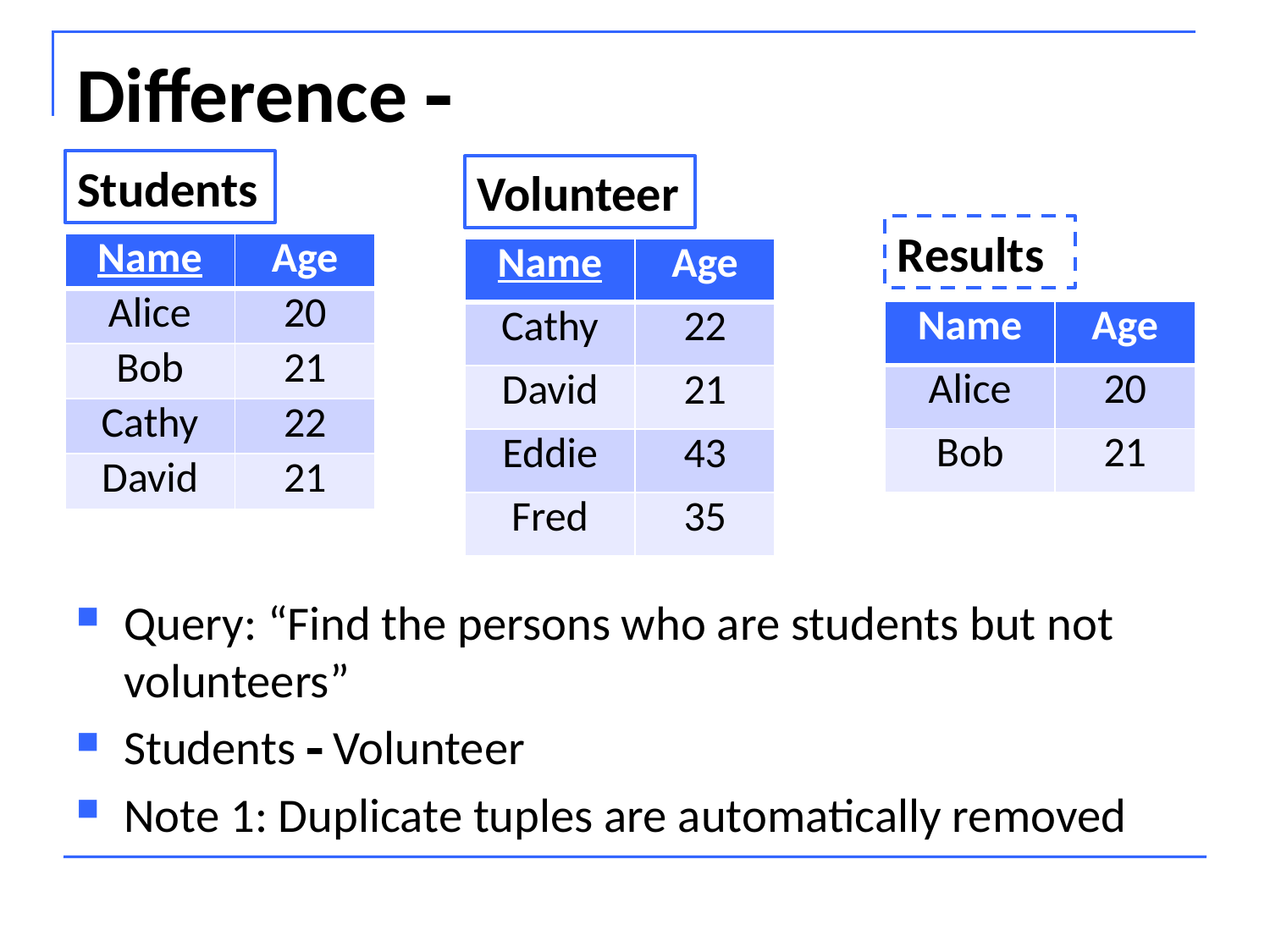

# Difference −
Students
Volunteer
Results
| Name | Age |
| --- | --- |
| Alice | 20 |
| Bob | 21 |
| Cathy | 22 |
| David | 21 |
| Name | Age |
| --- | --- |
| Cathy | 22 |
| David | 21 |
| Eddie | 43 |
| Fred | 35 |
| Name | Age |
| --- | --- |
| Alice | 20 |
| Bob | 21 |
Query: “Find the persons who are students but not volunteers”
Students − Volunteer
Note 1: Duplicate tuples are automatically removed